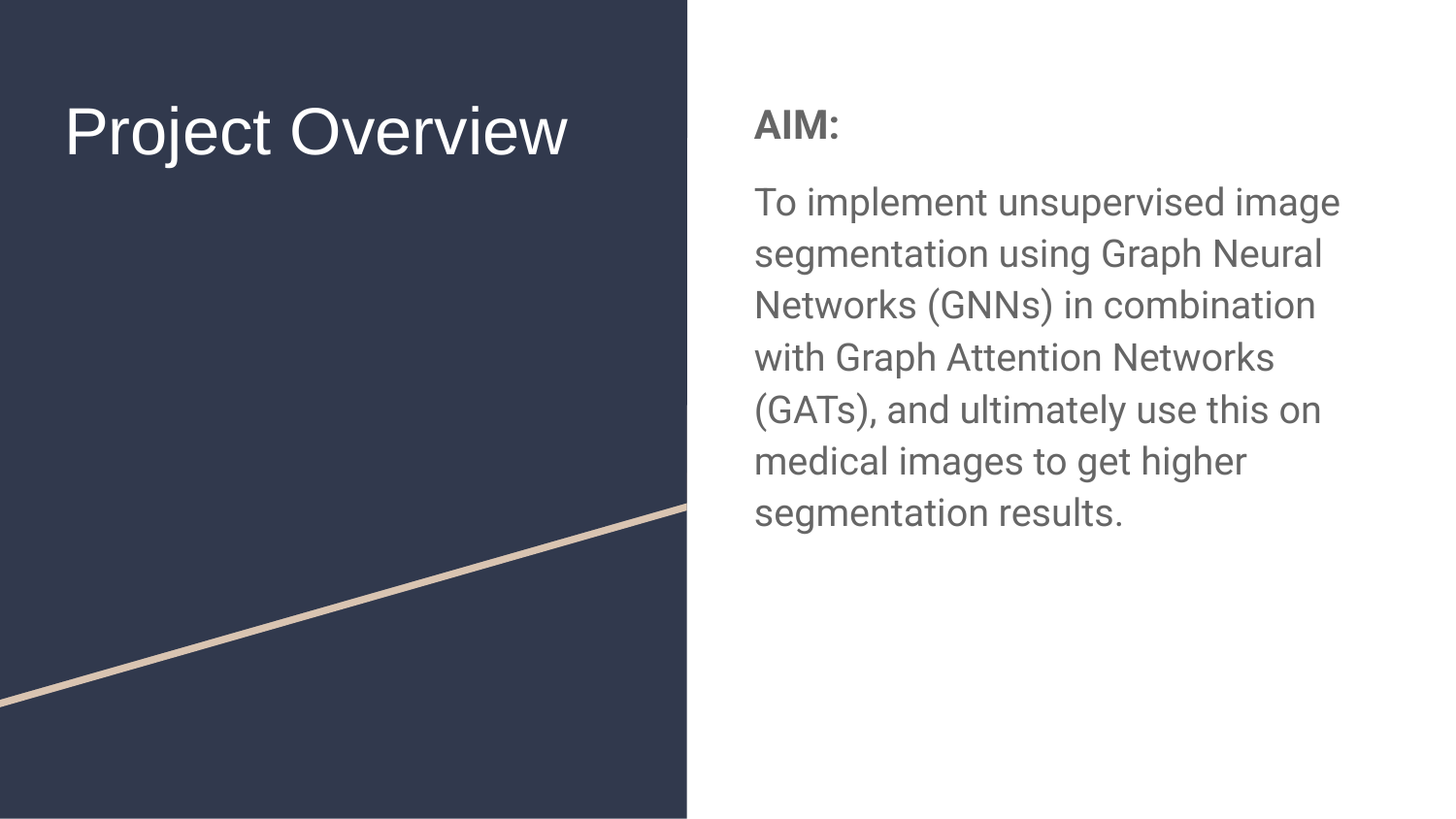

# Project Overview
AIM:
To implement unsupervised image segmentation using Graph Neural Networks (GNNs) in combination with Graph Attention Networks (GATs), and ultimately use this on medical images to get higher segmentation results.